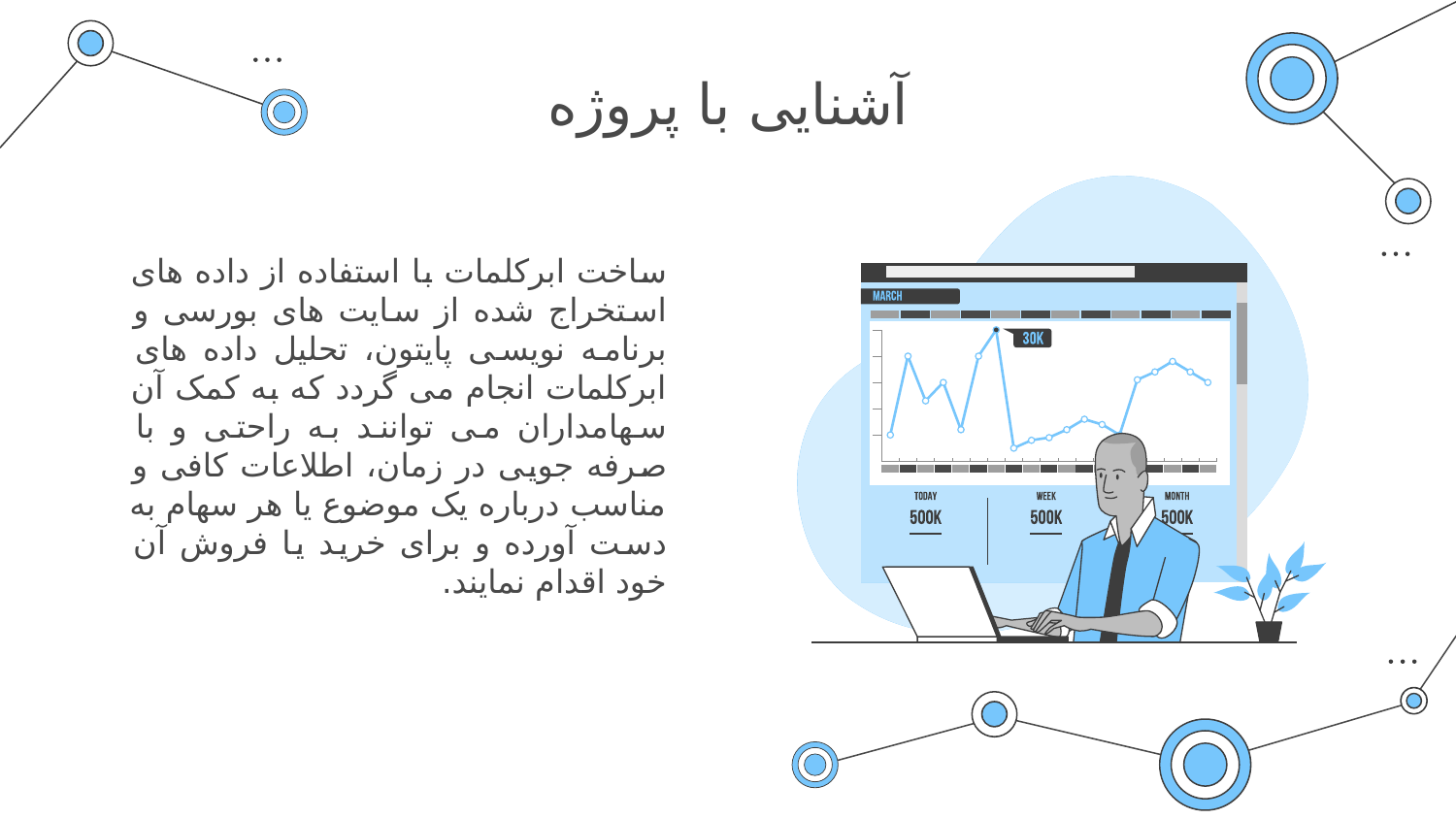

# آشنایی با پروژه

ساخت ابرکلمات با استفاده از داده های استخراج شده از سایت های بورسی و برنامه نویسی پایتون، تحلیل داده های ابرکلمات انجام می گردد که به کمک آن سهامداران می توانند به راحتی و با صرفه جویی در زمان، اطلاعات کافی و مناسب درباره یک موضوع یا هر سهام به دست آورده و برای خرید یا فروش آن خود اقدام نمایند.